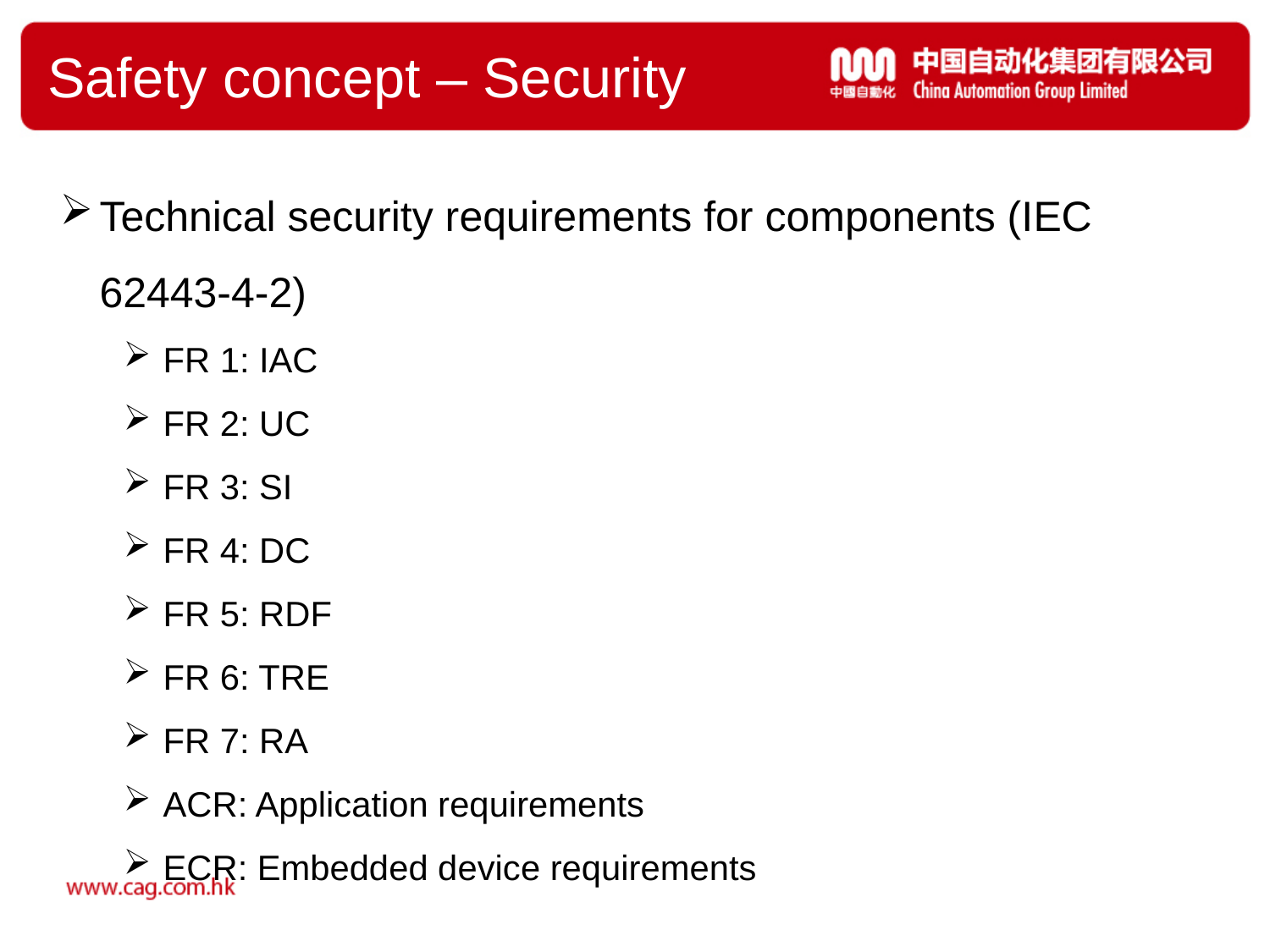

# Safety concept – Security

Technical security requirements for components (IEC 62443-4-2)
FR 1: IAC
FR 2: UC
FR 3: SI
FR 4: DC
FR 5: RDF
FR 6: TRE
FR 7: RA
ACR: Application requirements
ECR: Embedded device requirements